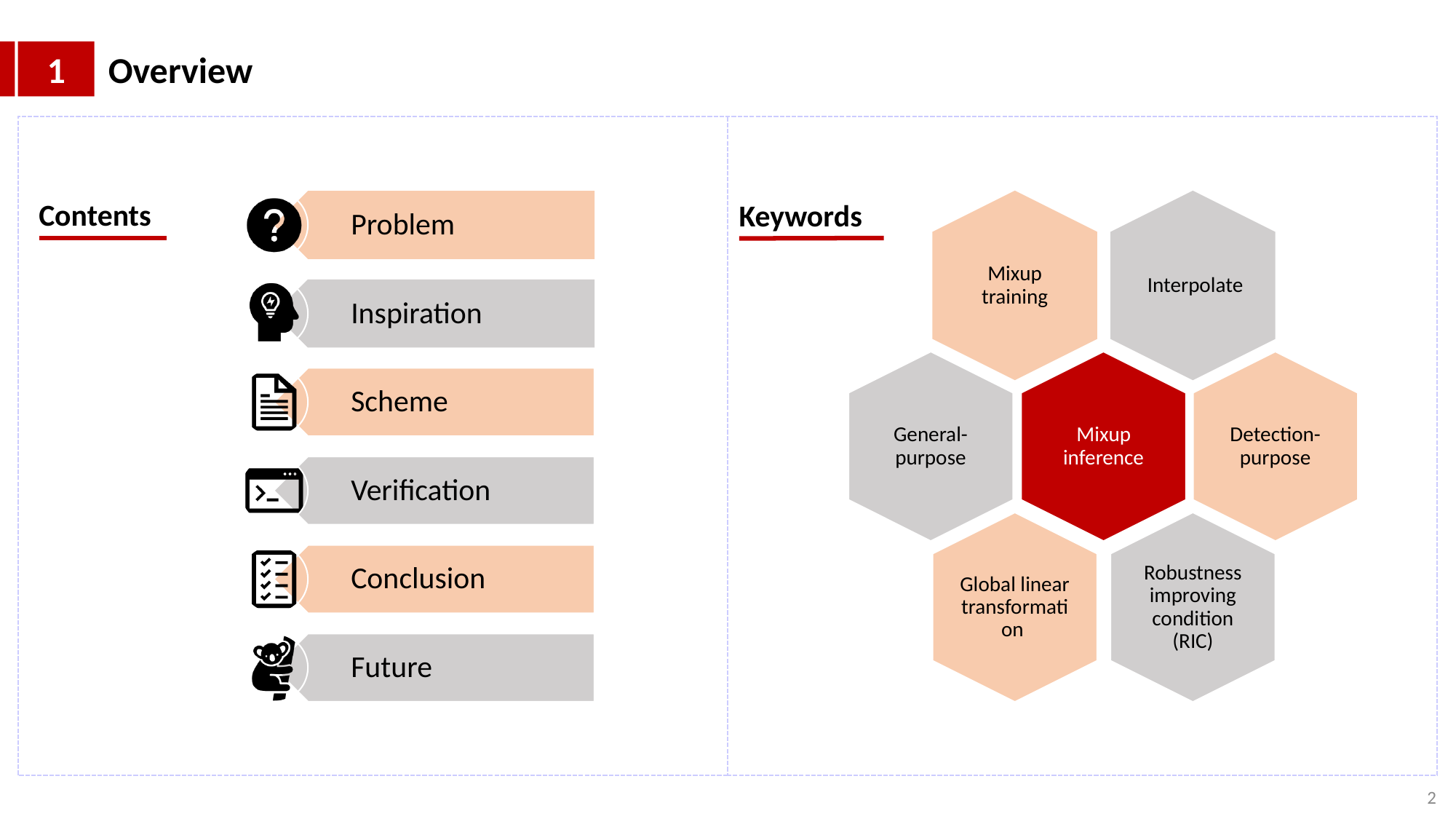

1
Overview

Contents
Problem
Inspiration
Scheme
Verification
Conclusion
Future
 Interpolate
Mixup training
Mixup inference
General-purpose
Robustness improving condition (RIC)
Global linear transformation

Detection-purpose
Keywords
2